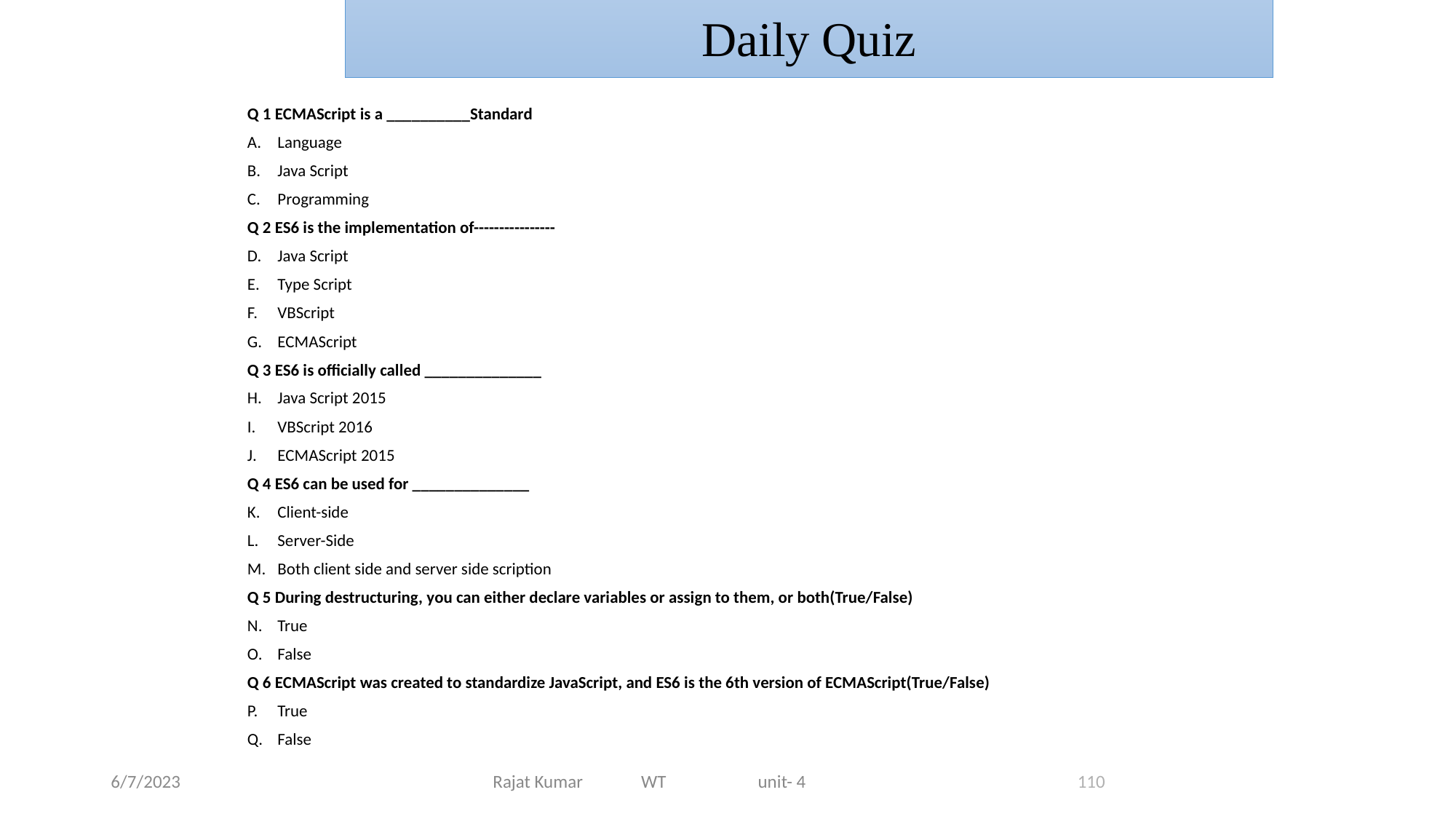

Daily Quiz
Q 1 ECMAScript is a __________Standard
Language
Java Script
Programming
Q 2 ES6 is the implementation of----------------
Java Script
Type Script
VBScript
ECMAScript
Q 3 ES6 is officially called ______________
Java Script 2015
VBScript 2016
ECMAScript 2015
Q 4 ES6 can be used for ______________
Client-side
Server-Side
Both client side and server side scription
Q 5 During destructuring, you can either declare variables or assign to them, or both(True/False)
True
False
Q 6 ECMAScript was created to standardize JavaScript, and ES6 is the 6th version of ECMAScript(True/False)
True
False

6/7/2023
Rajat Kumar              WT                      unit- 4
110